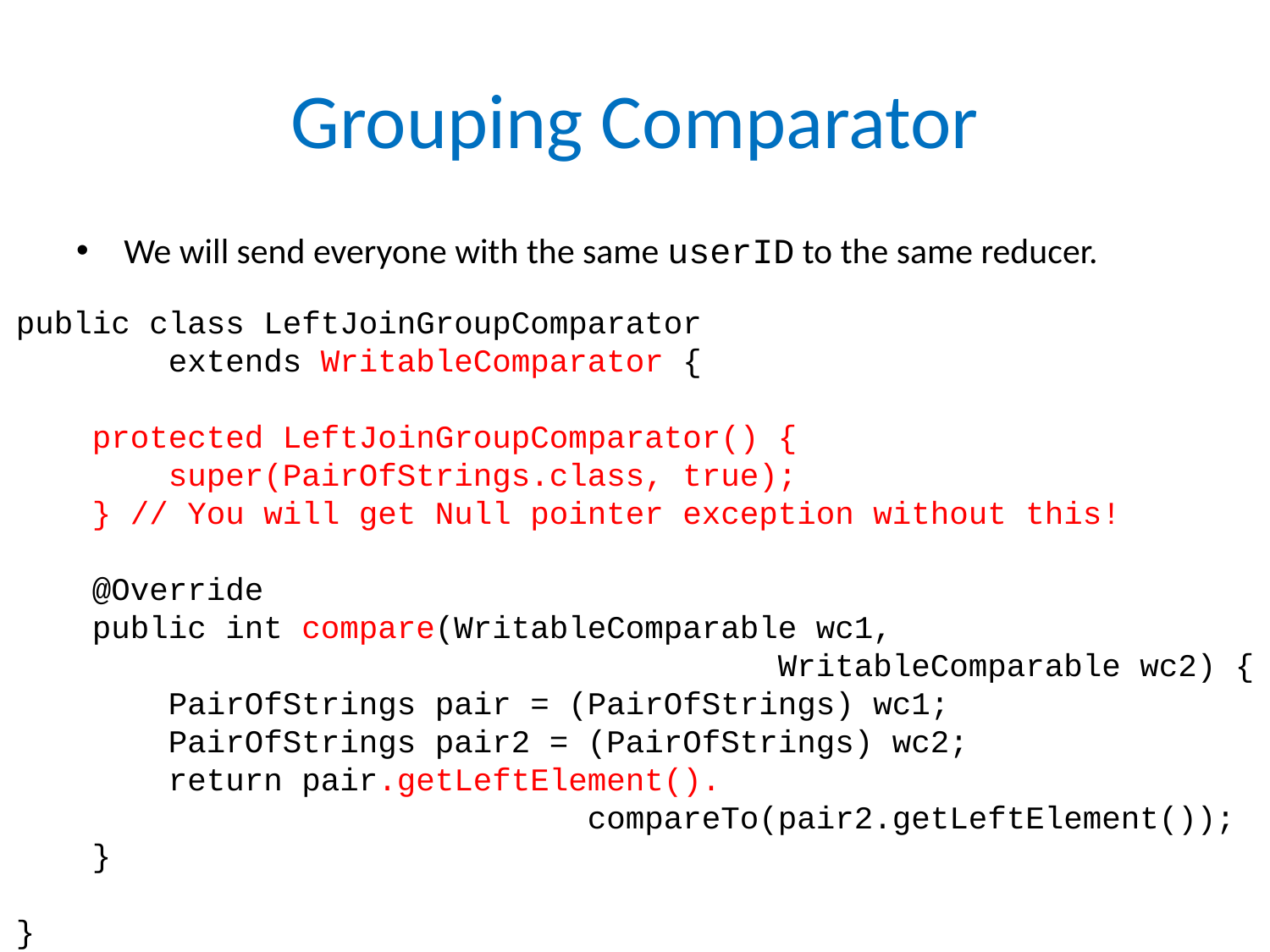

# Grouping Comparator
We will send everyone with the same userID to the same reducer.
public class LeftJoinGroupComparator
        extends WritableComparator {

    protected LeftJoinGroupComparator() {
        super(PairOfStrings.class, true);
    } // You will get Null pointer exception without this!

    @Override
    public int compare(WritableComparable wc1,
                                        WritableComparable wc2) {
        PairOfStrings pair = (PairOfStrings) wc1;
        PairOfStrings pair2 = (PairOfStrings) wc2;
        return pair.getLeftElement().
                              compareTo(pair2.getLeftElement());
    }

}